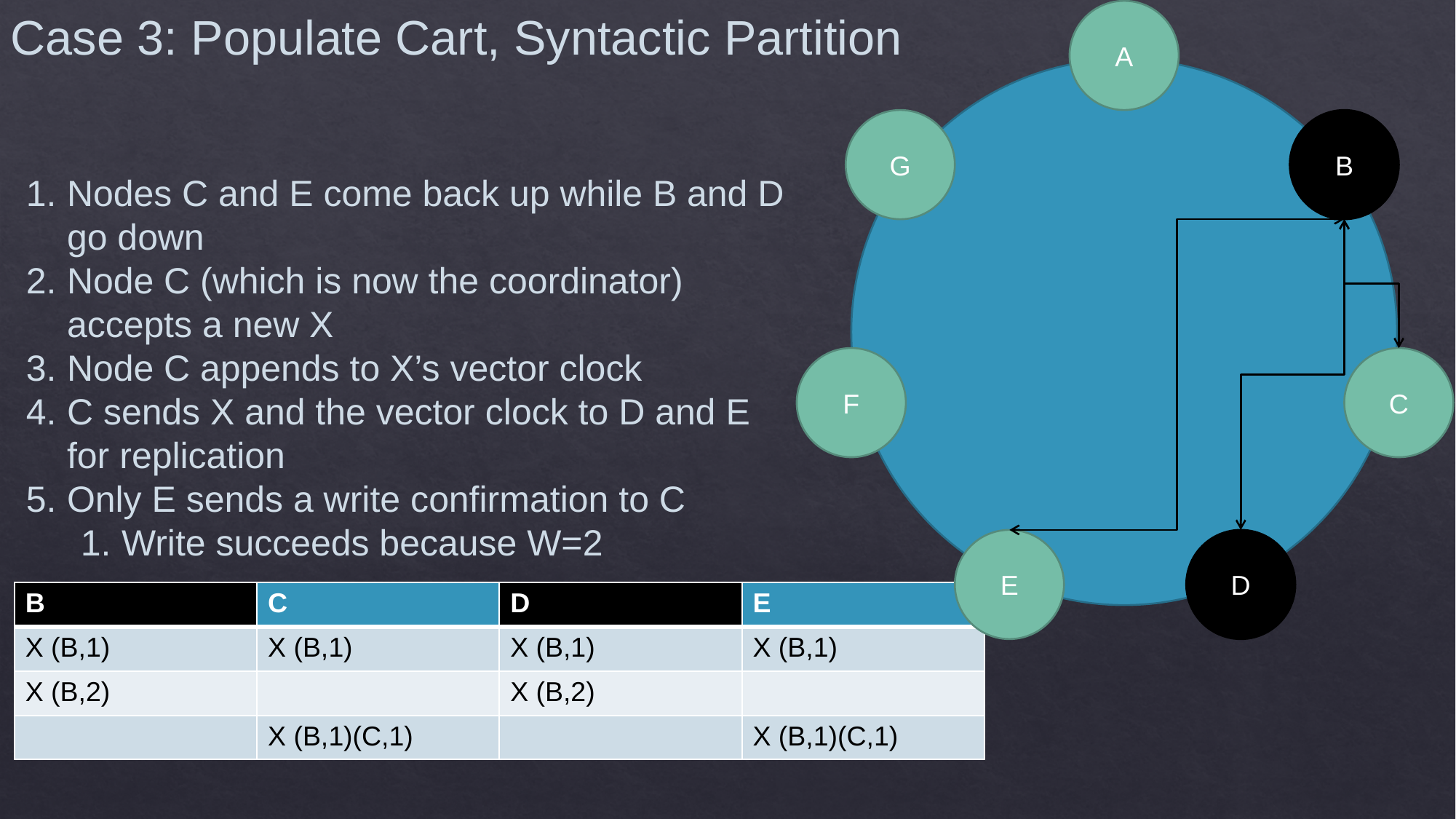

Case 3: Populate Cart, Syntactic Partition
A

G
B
F
C
E
D
Nodes C and E come back up while B and D go down
Node C (which is now the coordinator) accepts a new X
Node C appends to X’s vector clock
C sends X and the vector clock to D and E for replication
Only E sends a write confirmation to C
Write succeeds because W=2
| B | C | D | E |
| --- | --- | --- | --- |
| X (B,1) | X (B,1) | X (B,1) | X (B,1) |
| X (B,2) |  | X (B,2) |  |
|  | X (B,1)(C,1) |  | X (B,1)(C,1) |